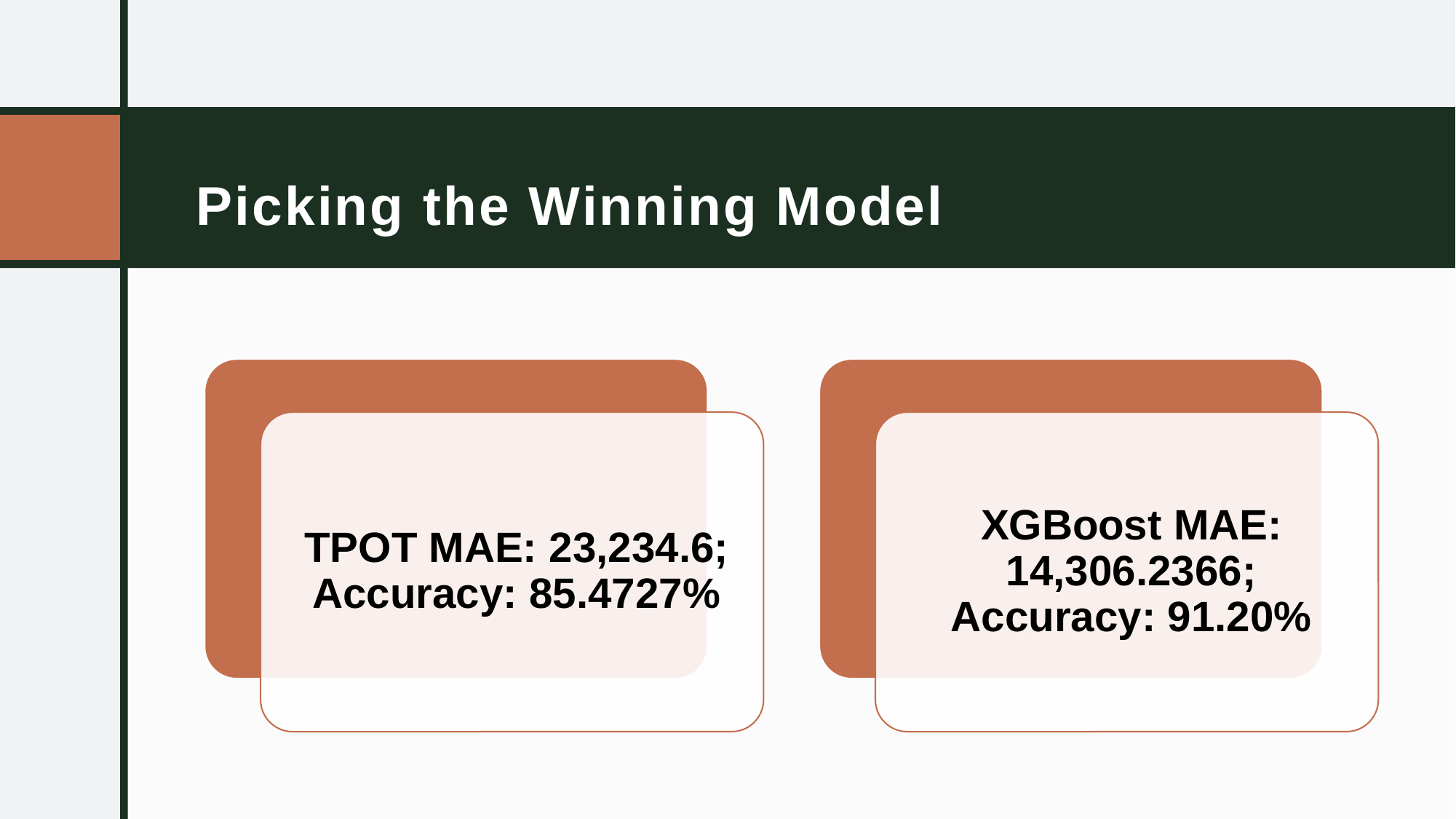

# Picking the Winning Model

TPOT MAE: 23,234.6; Accuracy: 85.4727%
XGBoost MAE: 14,306.2366; Accuracy: 91.20%